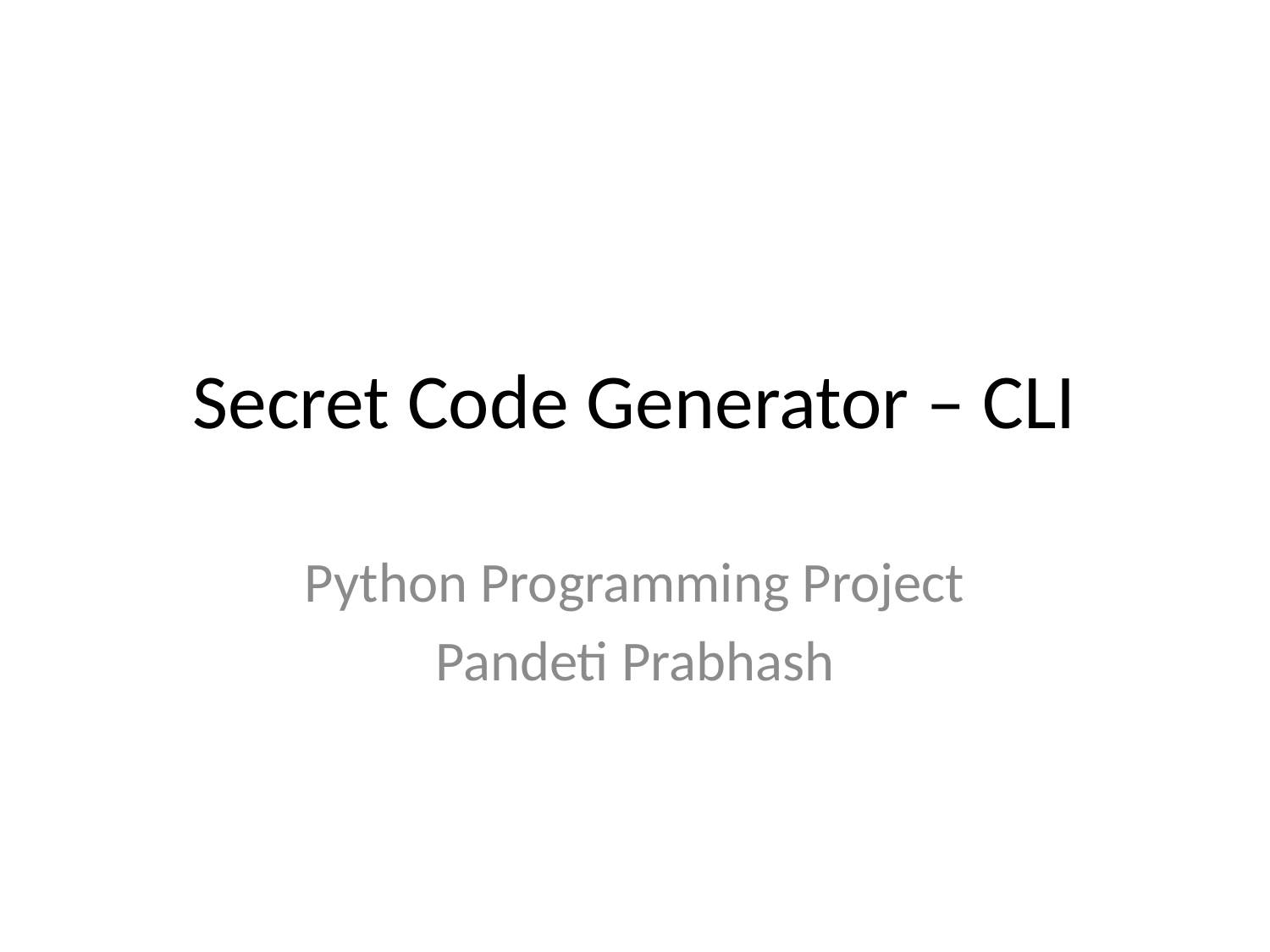

# Secret Code Generator – CLI
Python Programming Project
Pandeti Prabhash